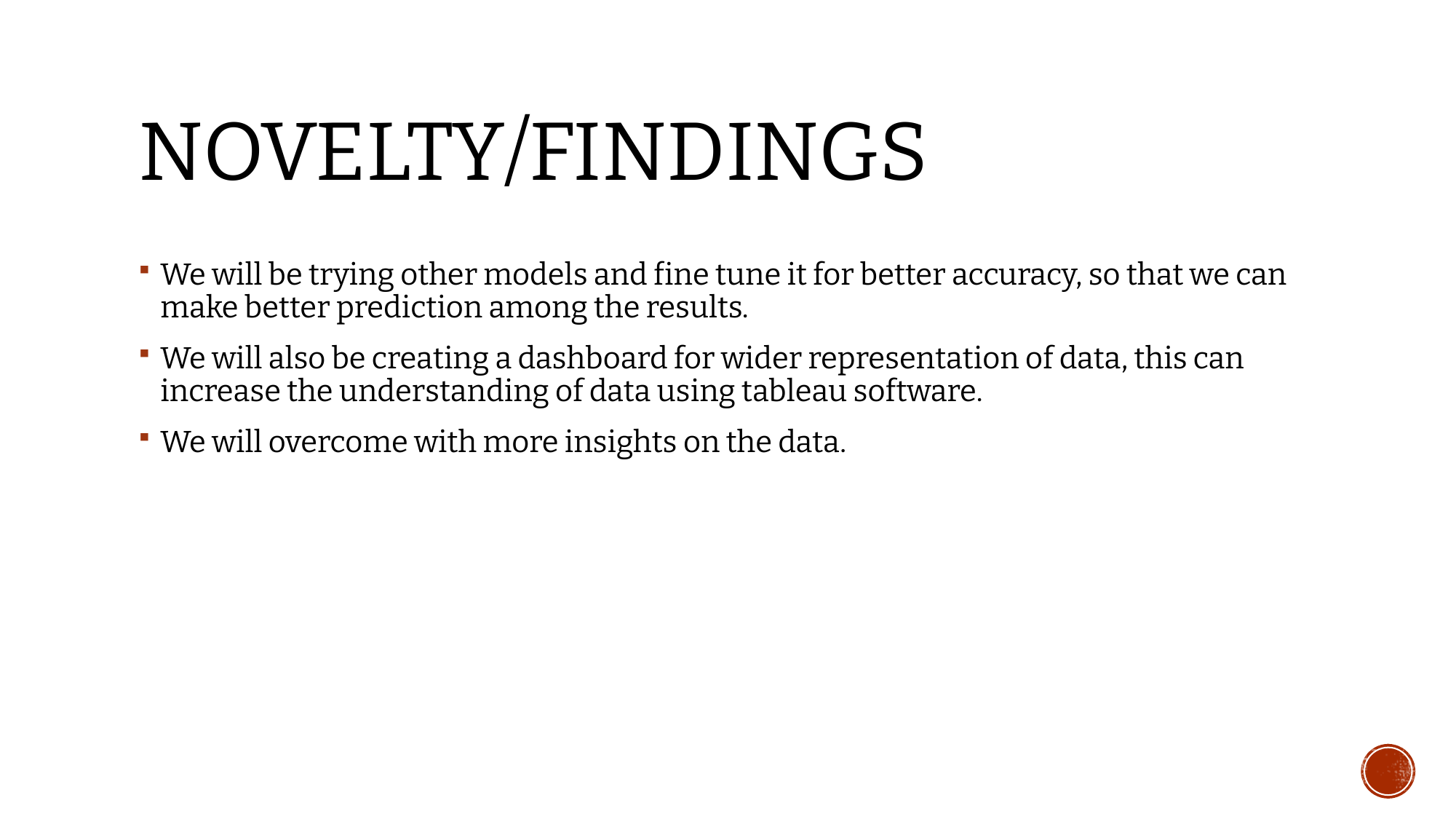

# Novelty/findings
We will be trying other models and fine tune it for better accuracy, so that we can make better prediction among the results.
We will also be creating a dashboard for wider representation of data, this can increase the understanding of data using tableau software.
We will overcome with more insights on the data.